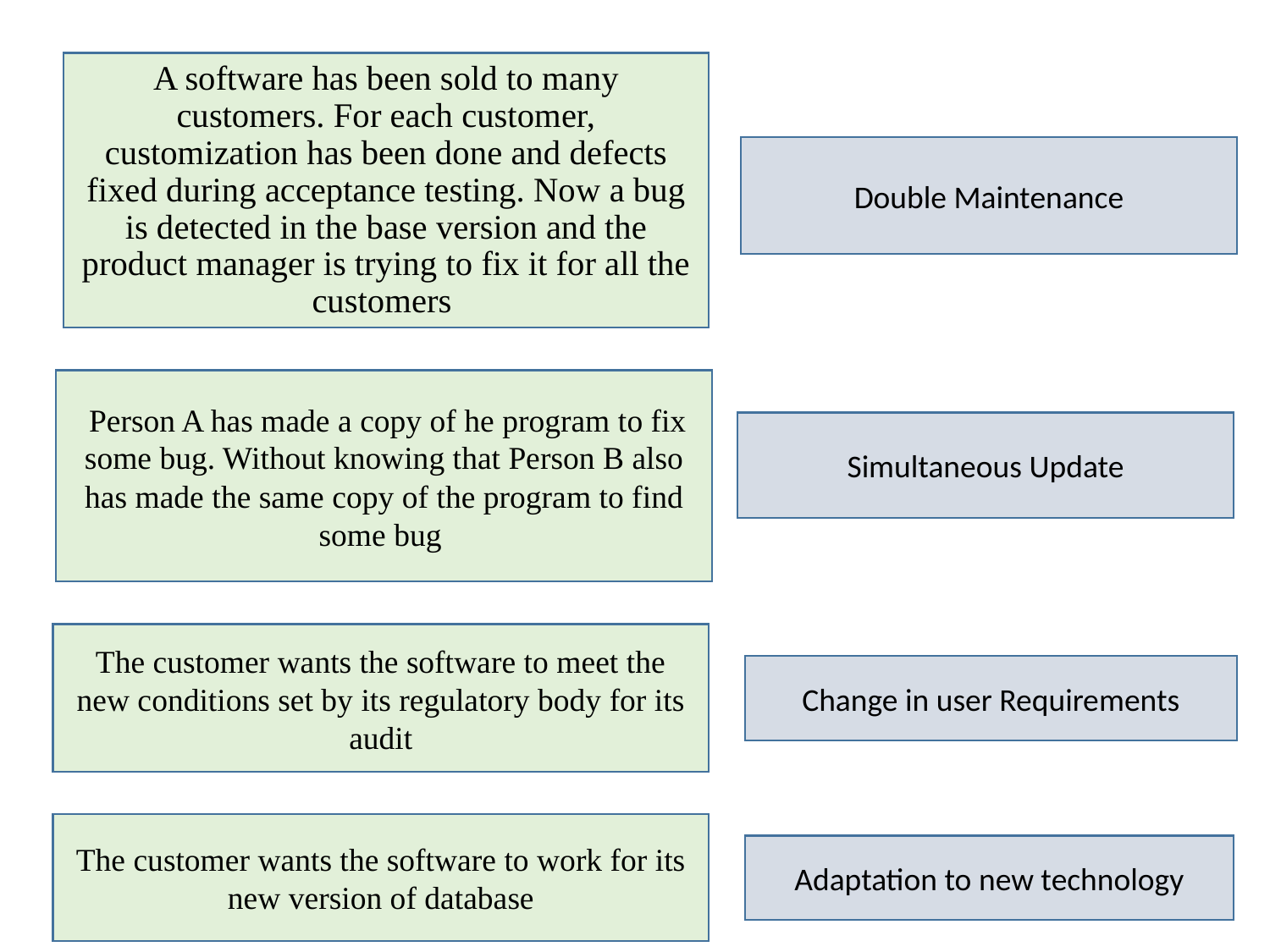

A software has been sold to many customers. For each customer, customization has been done and defects fixed during acceptance testing. Now a bug is detected in the base version and the product manager is trying to fix it for all the customers
Double Maintenance
 Person A has made a copy of he program to fix some bug. Without knowing that Person B also has made the same copy of the program to find some bug
Simultaneous Update
The customer wants the software to meet the new conditions set by its regulatory body for its audit
Change in user Requirements
The customer wants the software to work for its new version of database
Adaptation to new technology